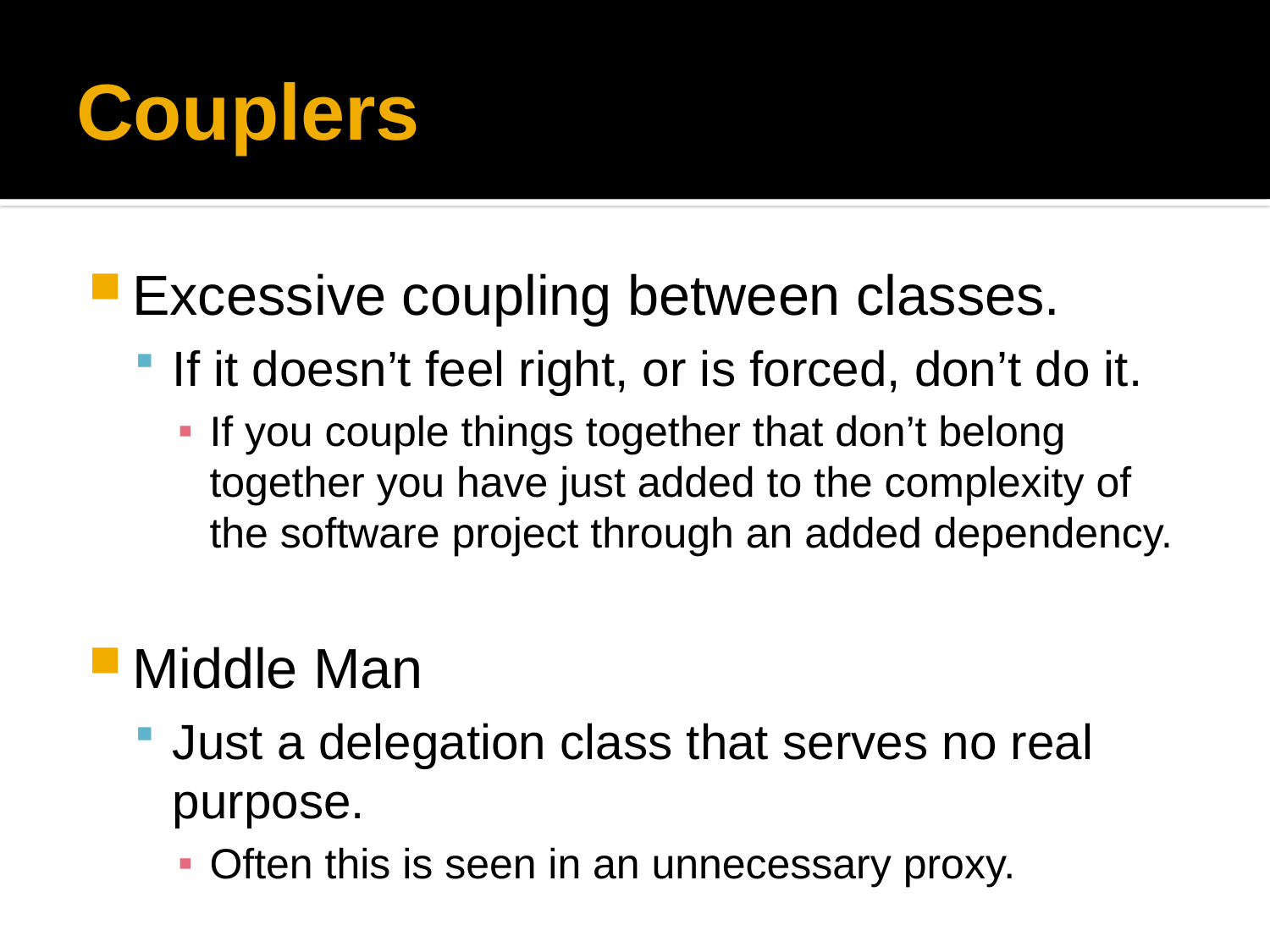

# Couplers
Excessive coupling between classes.
If it doesn’t feel right, or is forced, don’t do it.
If you couple things together that don’t belong together you have just added to the complexity of the software project through an added dependency.

Middle Man
Just a delegation class that serves no real purpose.
Often this is seen in an unnecessary proxy.